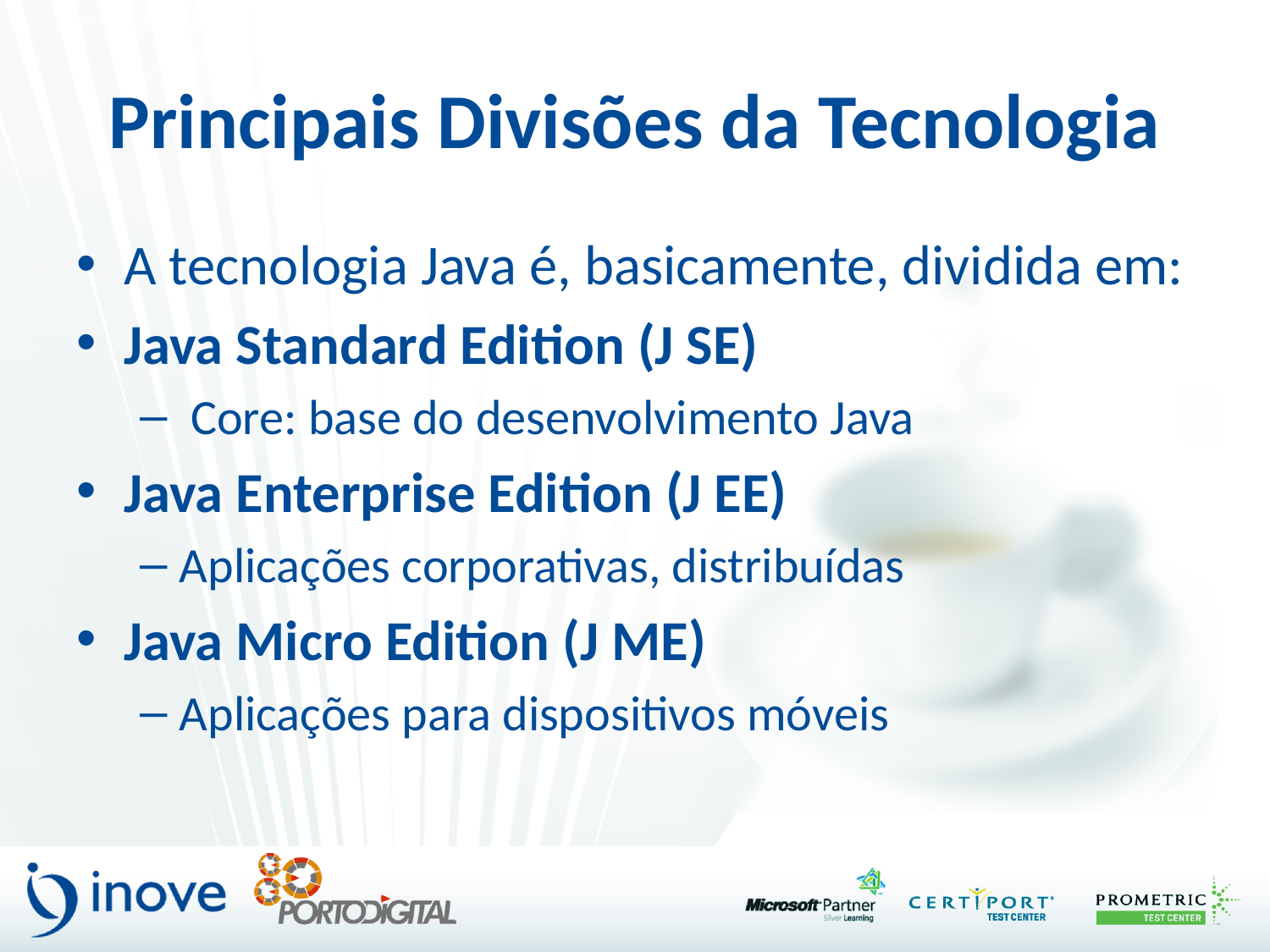

# Principais Divisões da Tecnologia
A tecnologia Java é, basicamente, dividida em:
Java Standard Edition (J SE)
 Core: base do desenvolvimento Java
Java Enterprise Edition (J EE)
Aplicações corporativas, distribuídas
Java Micro Edition (J ME)
Aplicações para dispositivos móveis